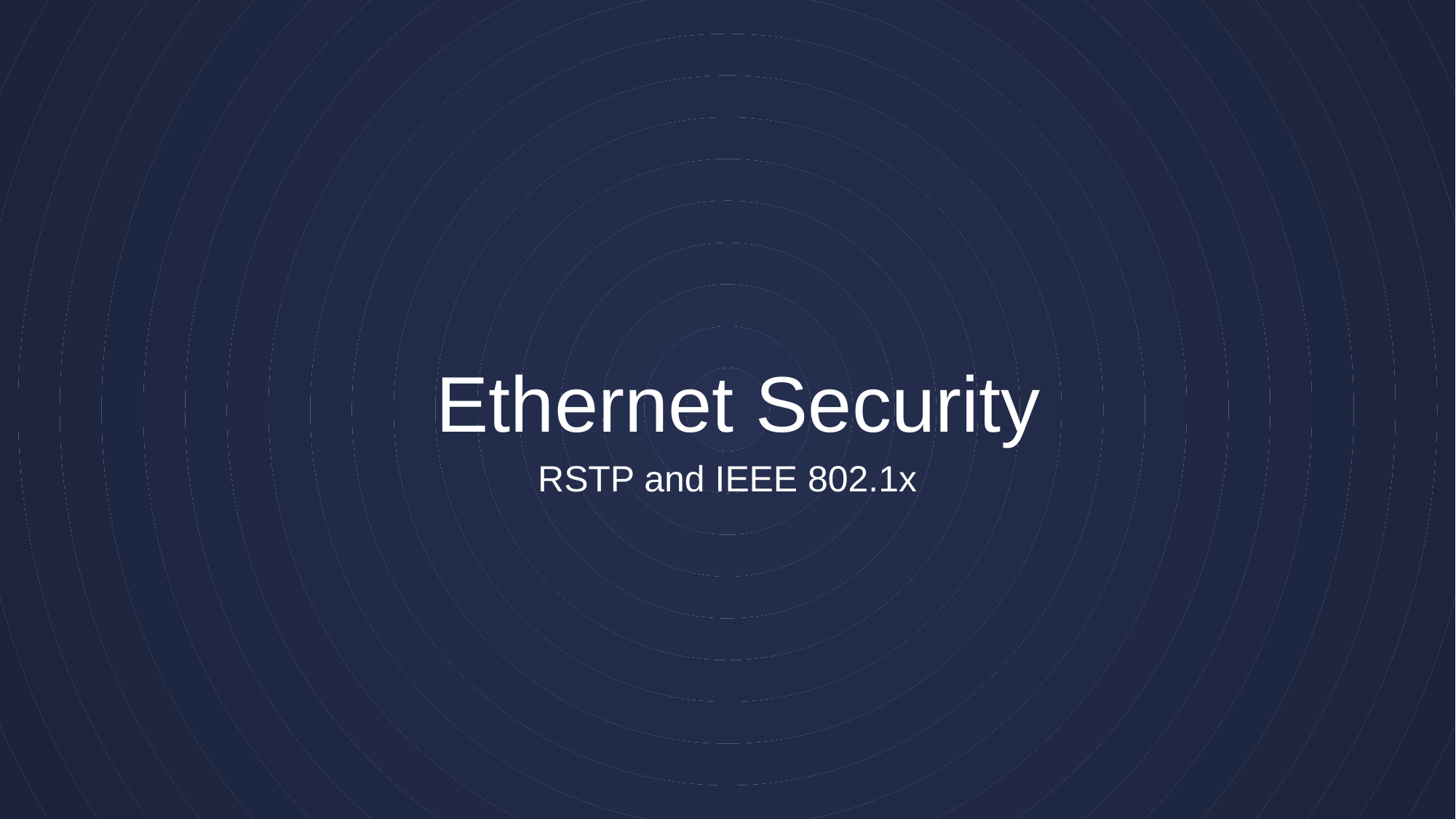

# Ethernet Security
RSTP and IEEE 802.1x